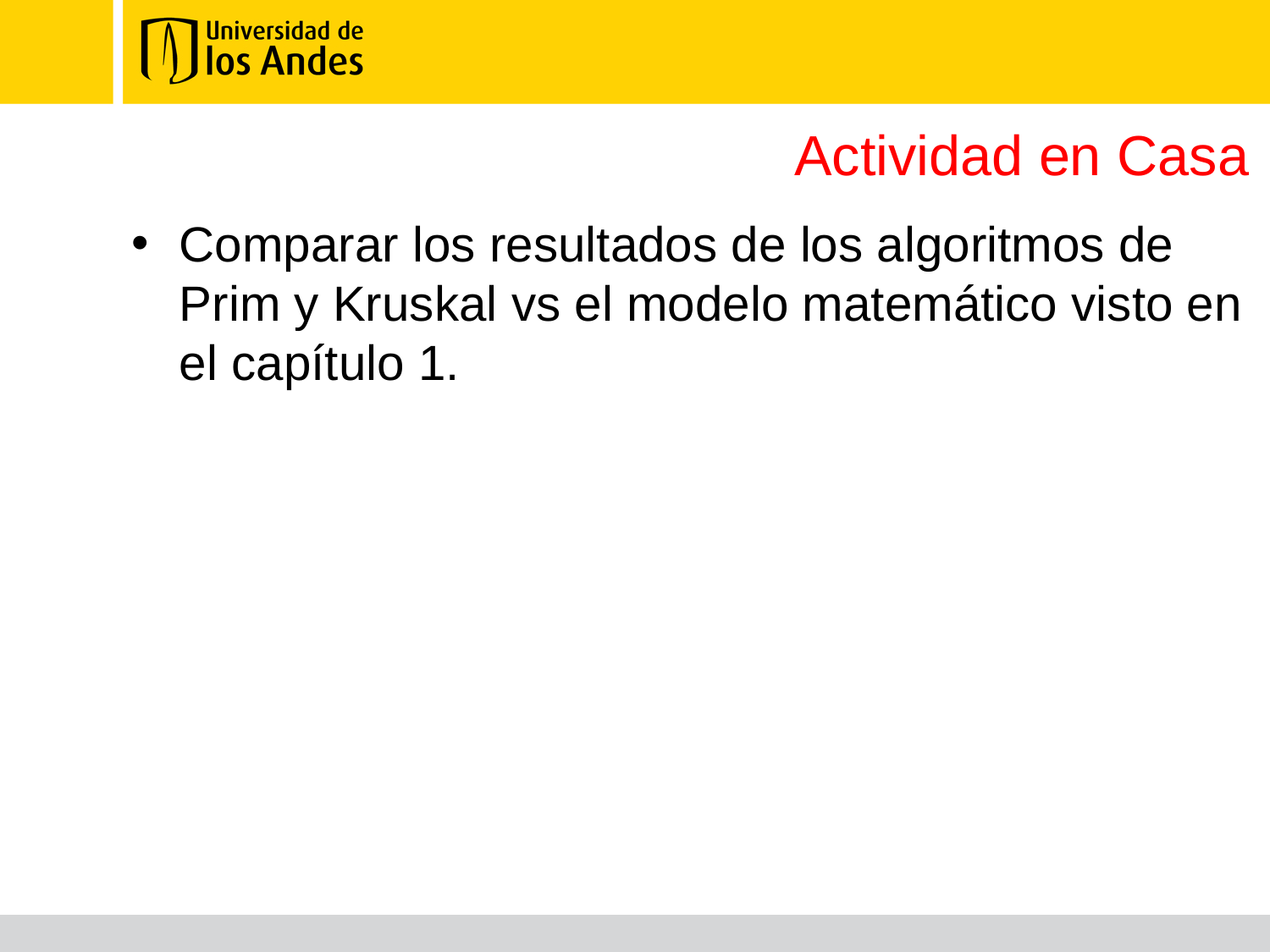

# Actividad en Casa
Comparar los resultados de los algoritmos de Prim y Kruskal vs el modelo matemático visto en el capítulo 1.